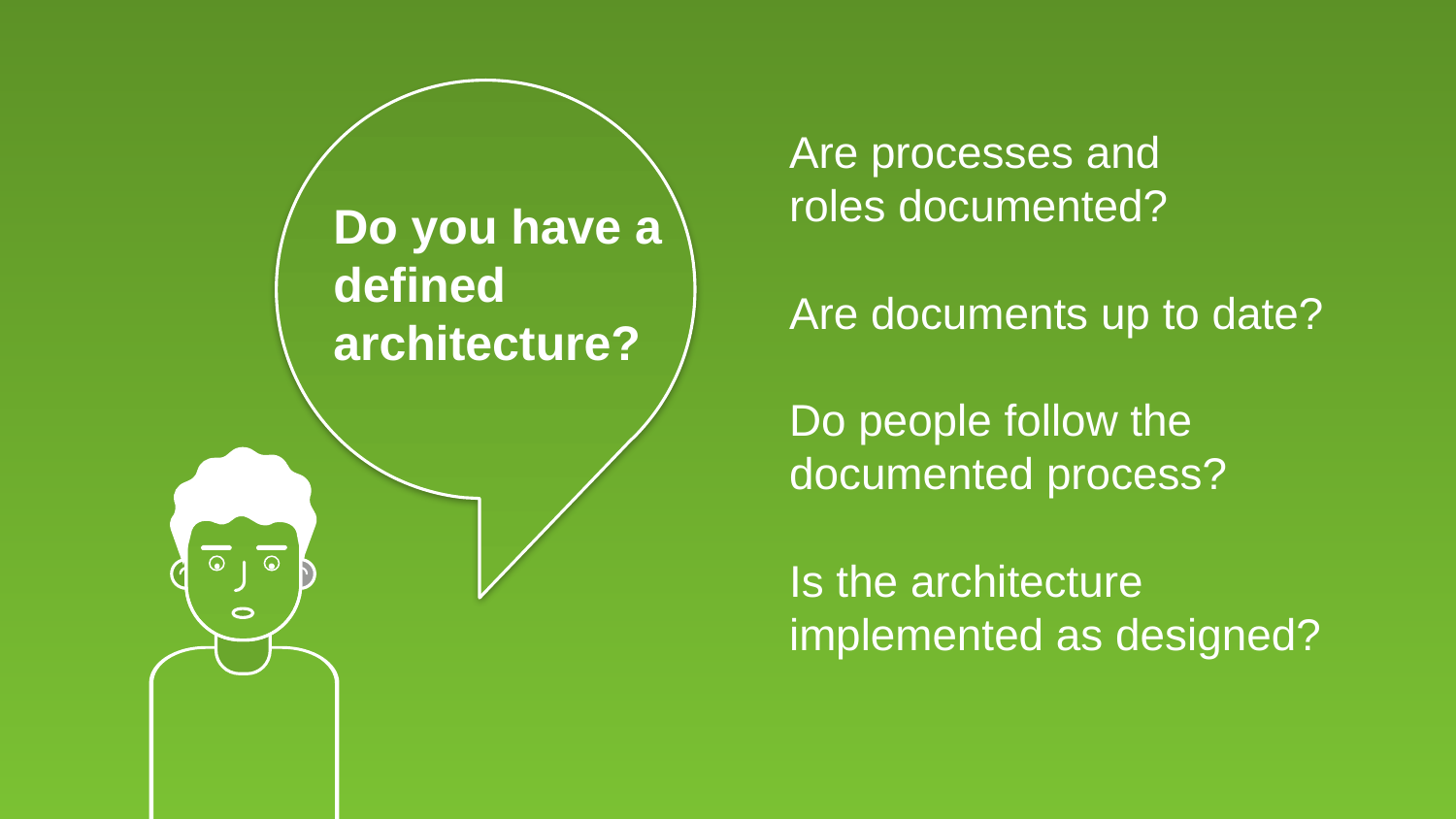

Are processes and
roles documented?
Do you have a defined architecture?
Are documents up to date?

Do people follow the documented process?

Is the architecture implemented as designed?